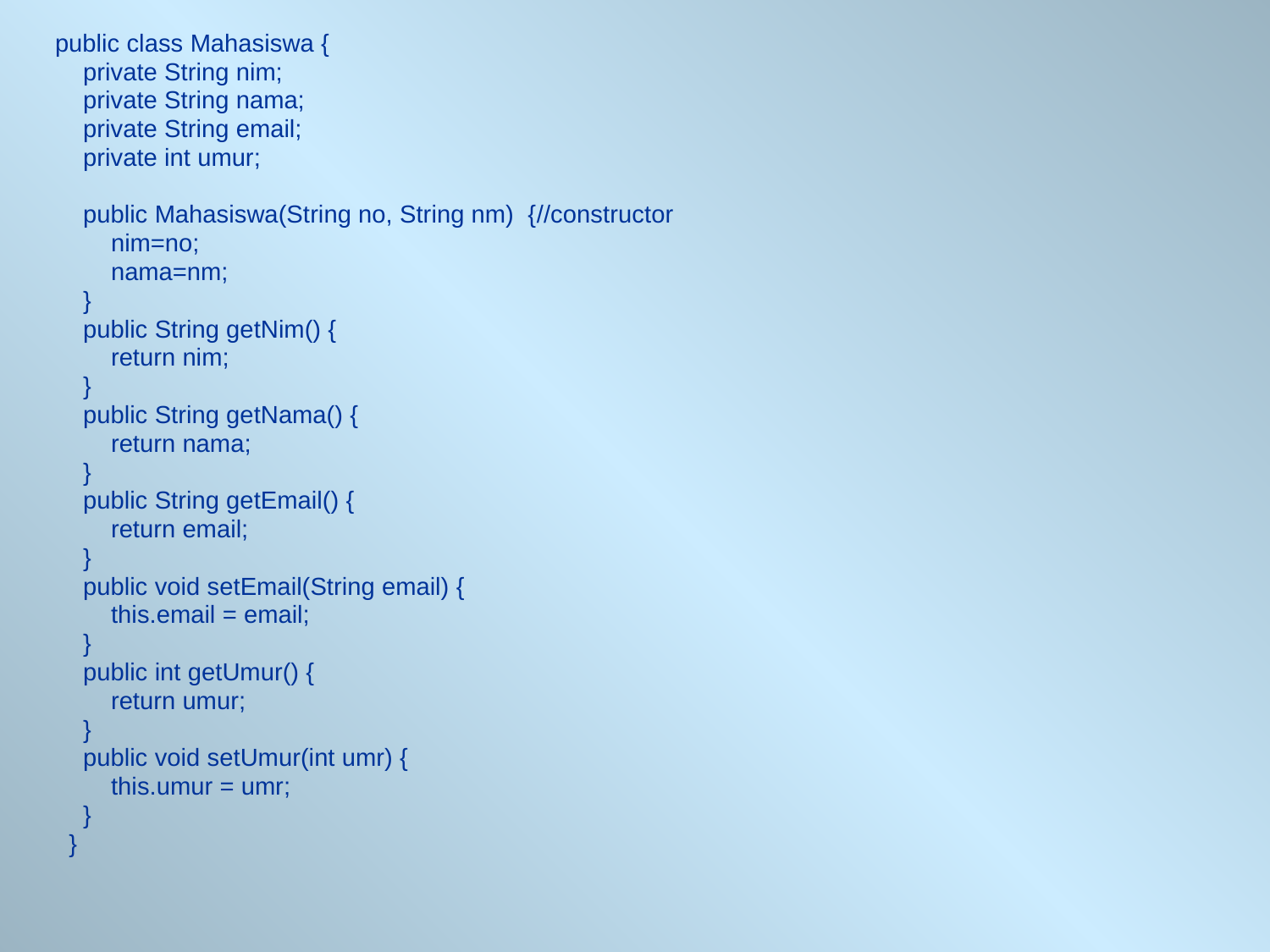

public class Mahasiswa {
    private String nim;
    private String nama;
    private String email;
    private int umur;

    public Mahasiswa(String no, String nm)  {//constructor
        nim=no;
        nama=nm;
    }
    public String getNim() {
        return nim;
    }
    public String getNama() {
        return nama;
    }
    public String getEmail() {
        return email;
    }
    public void setEmail(String email) {
        this.email = email;
    }
    public int getUmur() {
        return umur;
    }
    public void setUmur(int umr) {
        this.umur = umr;
    }
  }